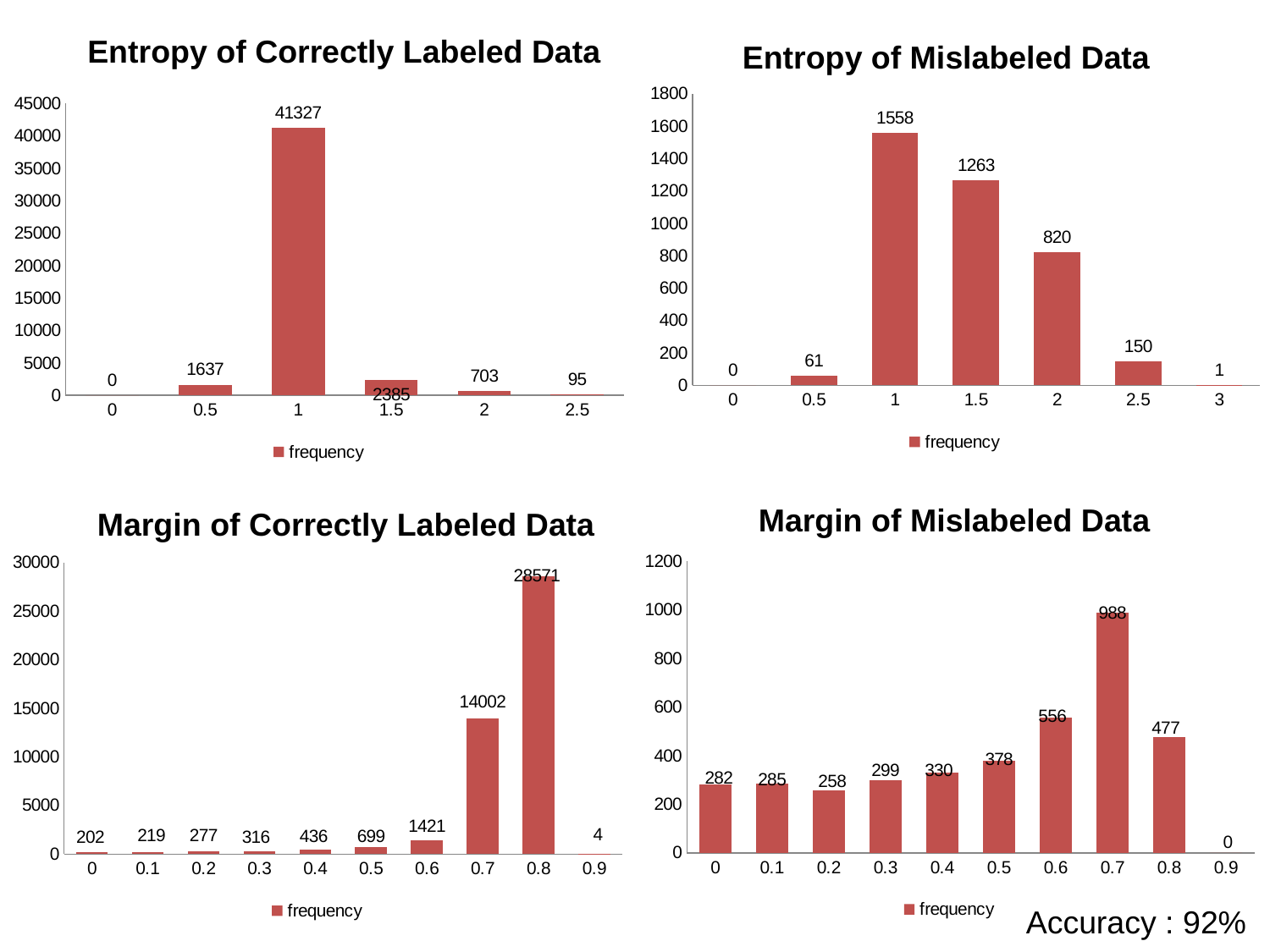

Entropy of Correctly Labeled Data
Entropy of Mislabeled Data

### Chart

| Category | frequency |
|---|---|
| 0 | 0.0 |
| 0.5 | 61.0 |
| 1 | 1558.0 |
| 1.5 | 1263.0 |
| 2 | 820.0 |
| 2.5 | 150.0 |
| 3 | 1.0 |

### Chart

| Category | frequency |
|---|---|
| 0 | 0.0 |
| 0.5 | 1637.0 |
| 1 | 41327.0 |
| 1.5 | 2385.0 |
| 2 | 703.0 |
| 2.5 | 95.0 |
Margin of Mislabeled Data
Margin of Correctly Labeled Data

### Chart

| Category | frequency |
|---|---|
| 0 | 282.0 |
| 0.1 | 285.0 |
| 0.2 | 258.0 |
| 0.3 | 299.0 |
| 0.4 | 330.0 |
| 0.5 | 378.0 |
| 0.6 | 556.0 |
| 0.7 | 988.0 |
| 0.8 | 477.0 |
| 0.9 | 0.0 |

### Chart

| Category | frequency |
|---|---|
| 0 | 202.0 |
| 0.1 | 219.0 |
| 0.2 | 277.0 |
| 0.3 | 316.0 |
| 0.4 | 436.0 |
| 0.5 | 699.0 |
| 0.6 | 1421.0 |
| 0.7 | 14002.0 |
| 0.8 | 28571.0 |
| 0.9 | 4.0 |
Accuracy : 92%